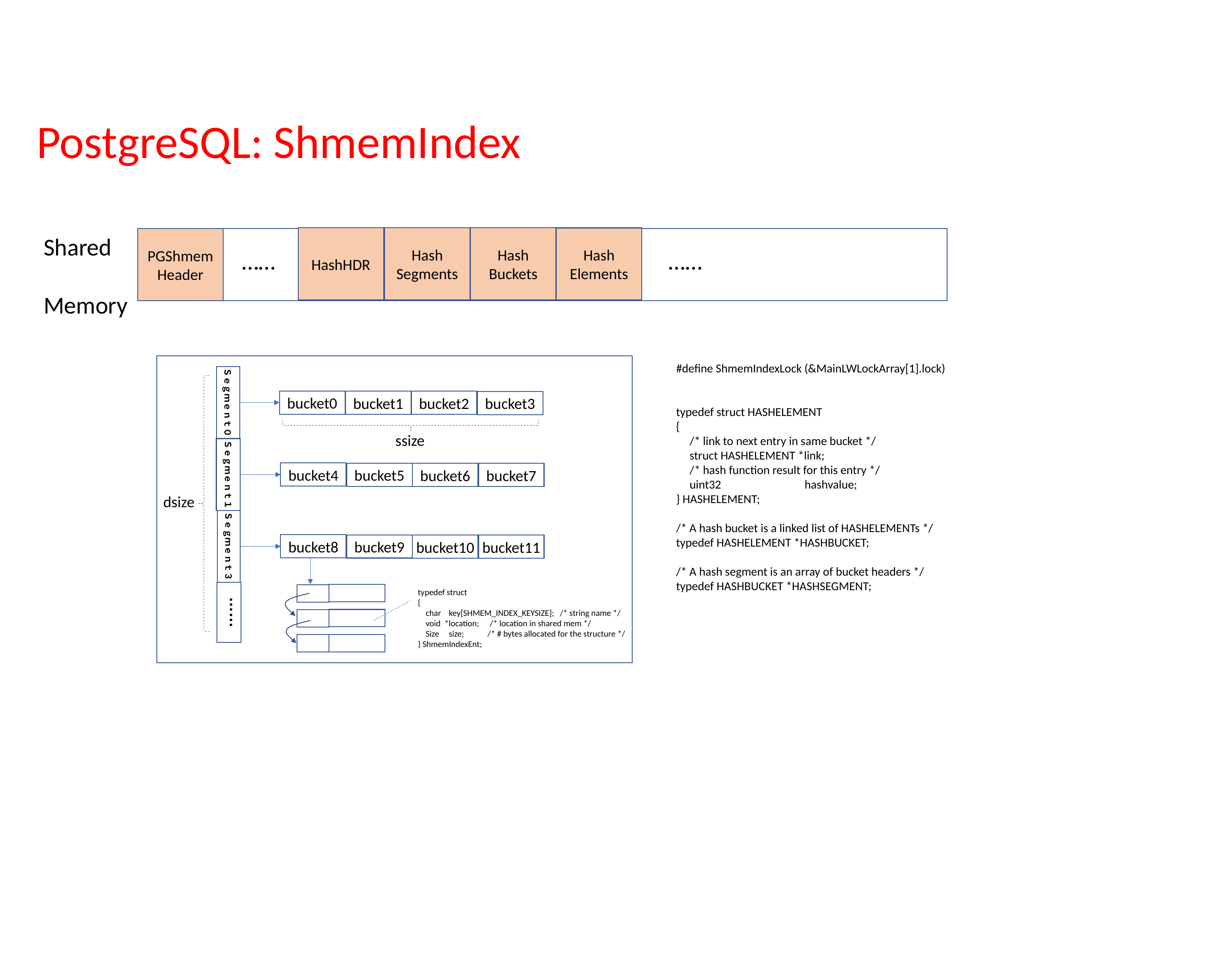

PostgreSQL: ShmemIndex
HashHDR
Hash Buckets
Hash Segments
Hash Elements
Shared　Memory

PGShmemHeader
……
……

#define ShmemIndexLock (&MainLWLockArray[1].lock)

typedef struct HASHELEMENT
{
     /* link to next entry in same bucket */
     struct HASHELEMENT *link;
     /* hash function result for this entry */
     uint32                               hashvalue;
} HASHELEMENT;

/* A hash bucket is a linked list of HASHELEMENTs */
typedef HASHELEMENT *HASHBUCKET;

/* A hash segment is an array of bucket headers */
typedef HASHBUCKET *HASHSEGMENT;

Ｓｅｇｍｅｎｔ０

bucket0
bucket1
bucket2
bucket3
ssize
Ｓｅｇｍｅｎｔ１
bucket4
bucket5
bucket6
bucket7
dsize
Ｓｅｇｍｅｎｔ３
bucket8
bucket9
bucket10
bucket11
……
typedef struct
{
    char    key[SHMEM_INDEX_KEYSIZE];   /* string name */
    void  *location;	     /* location in shared mem */
    Size     size;            /* # bytes allocated for the structure */
} ShmemIndexEnt;